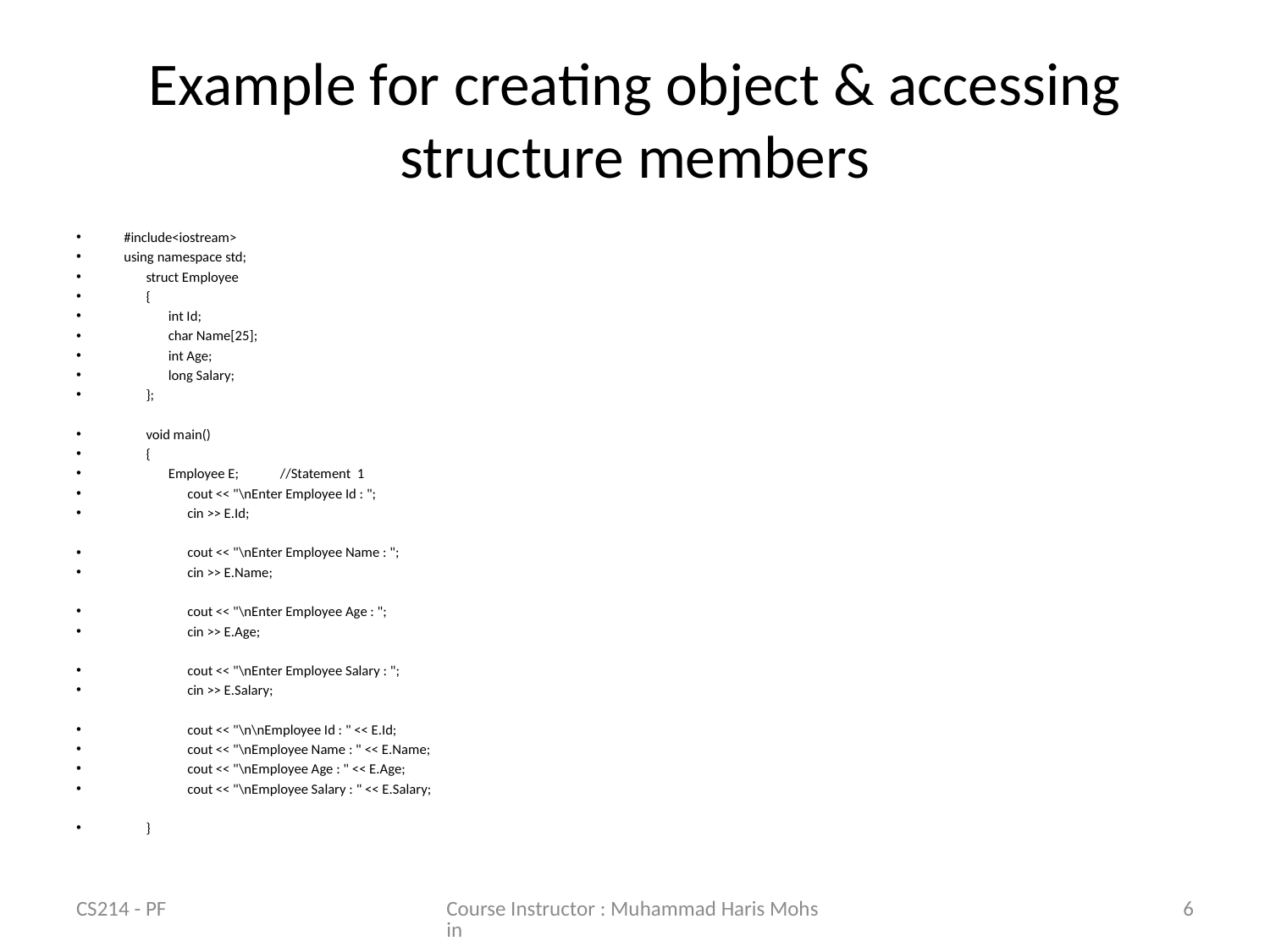

# Example for creating object & accessing structure members
#include<iostream>
using namespace std;
       struct Employee
       {
              int Id;
              char Name[25];
              int Age;
              long Salary;
       };

       void main()
       {
              Employee E;             //Statement  1
                    cout << "\nEnter Employee Id : ";
                    cin >> E.Id;

                    cout << "\nEnter Employee Name : ";
                    cin >> E.Name;

                    cout << "\nEnter Employee Age : ";
                    cin >> E.Age;

                    cout << "\nEnter Employee Salary : ";
                    cin >> E.Salary;

                    cout << "\n\nEmployee Id : " << E.Id;
                    cout << "\nEmployee Name : " << E.Name;
                    cout << "\nEmployee Age : " << E.Age;
                    cout << "\nEmployee Salary : " << E.Salary;

       }
CS214 - PF
Course Instructor : Muhammad Haris Mohsin
6